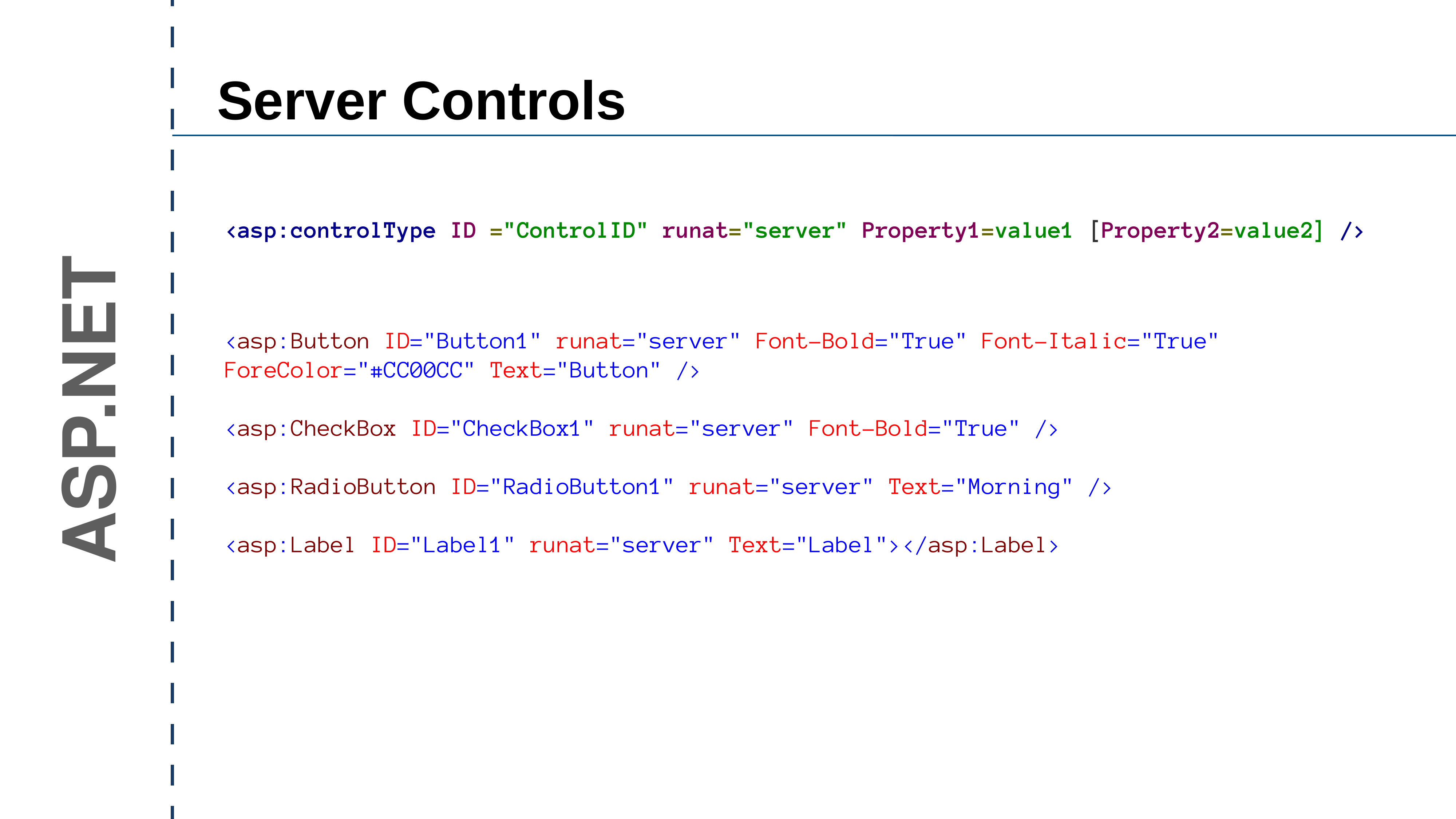

Server Controls

<asp:controlType ID ="ControlID" runat="server" Property1=value1 [Property2=value2] />
<asp:Button ID="Button1" runat="server" Font-Bold="True" Font-Italic="True" ForeColor="#CC00CC" Text="Button" />

<asp:CheckBox ID="CheckBox1" runat="server" Font-Bold="True" />

<asp:RadioButton ID="RadioButton1" runat="server" Text="Morning" />

<asp:Label ID="Label1" runat="server" Text="Label"></asp:Label>

ASP.NET